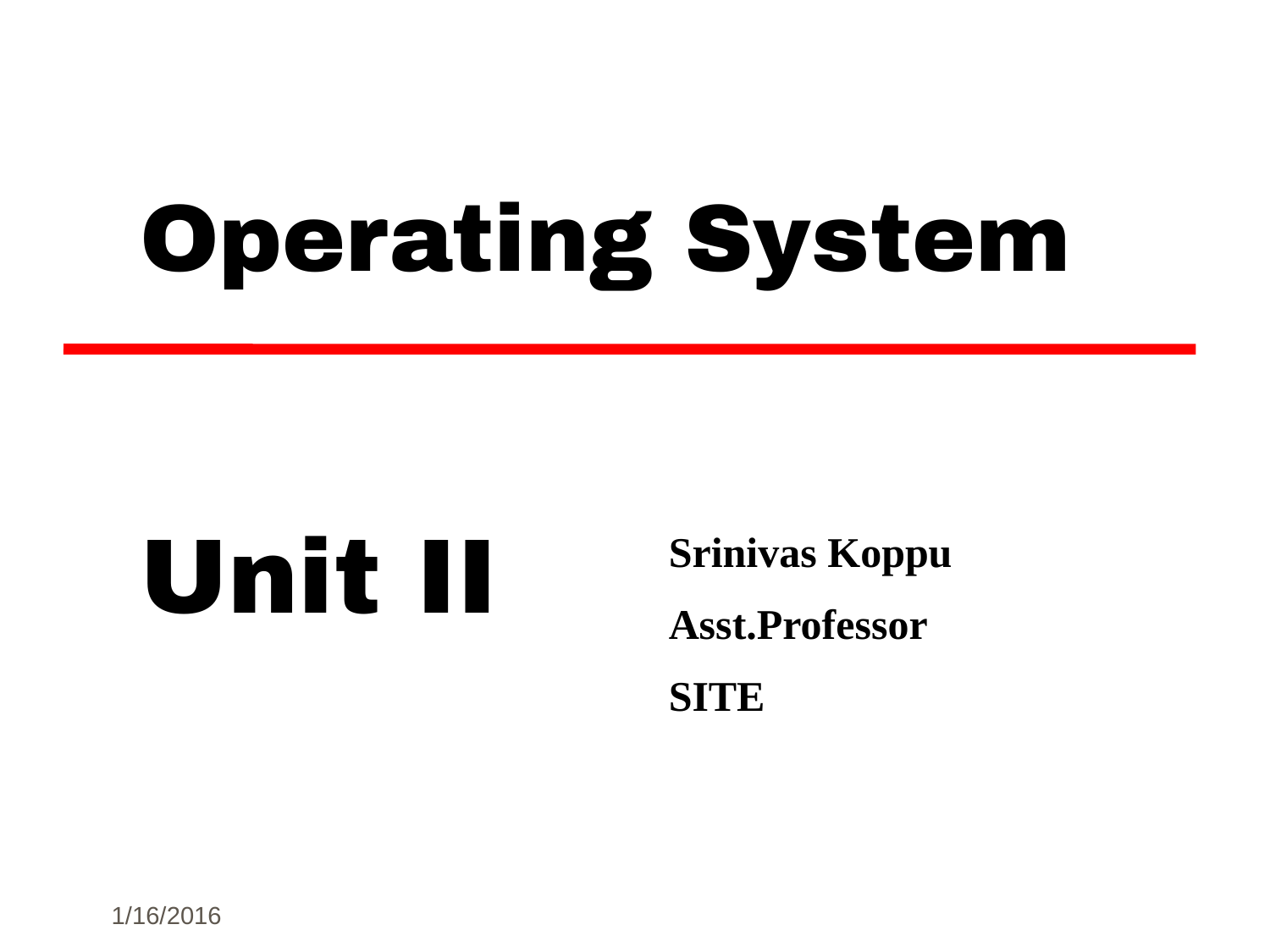

# Operating System

Unit II
Srinivas Koppu
Asst.Professor
SITE

1/16/2016